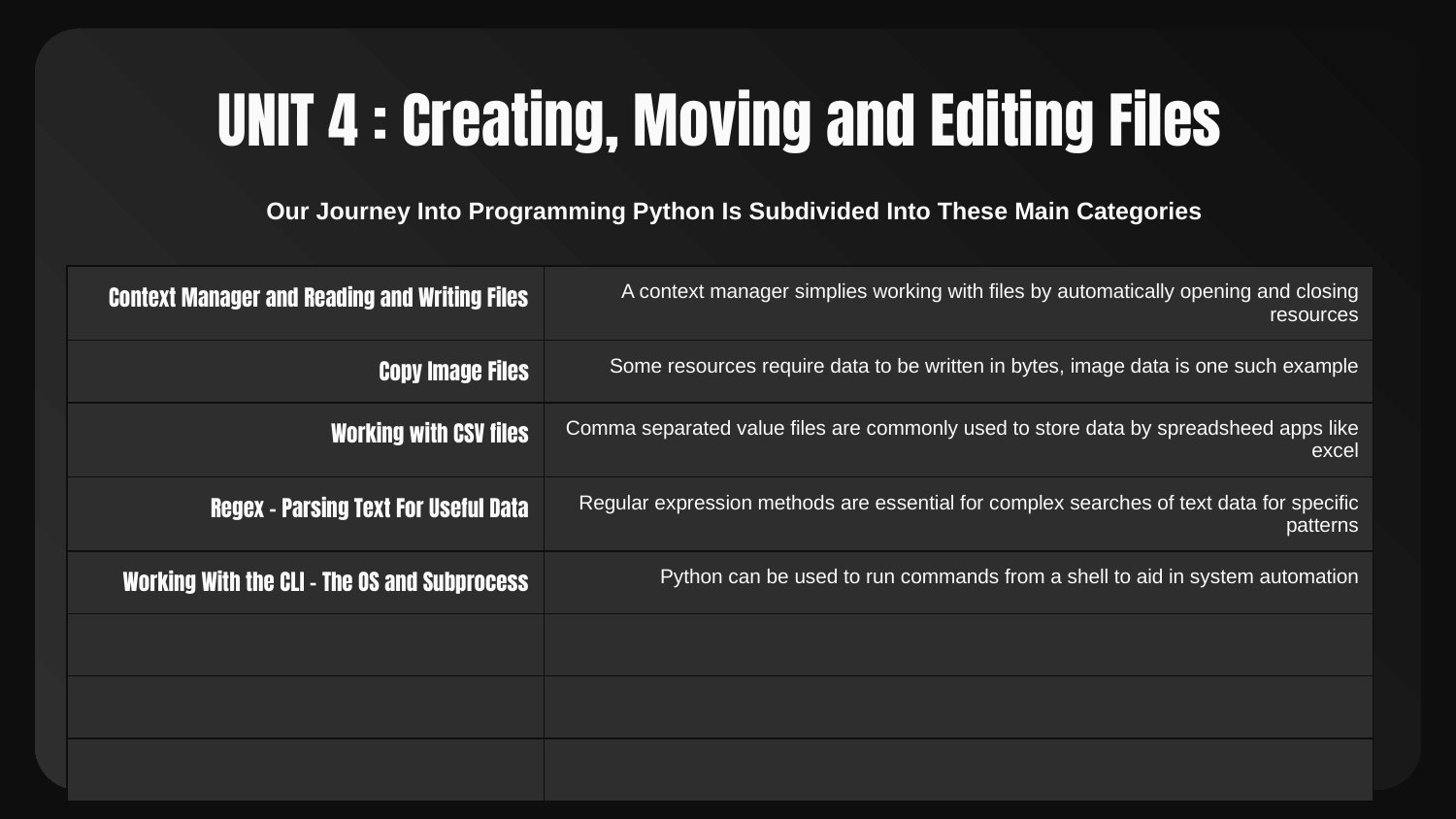

# UNIT 4 : Creating, Moving and Editing Files
Our Journey Into Programming Python Is Subdivided Into These Main Categories
| Context Manager and Reading and Writing Files | A context manager simplies working with files by automatically opening and closing resources |
| --- | --- |
| Copy Image Files | Some resources require data to be written in bytes, image data is one such example |
| Working with CSV files | Comma separated value files are commonly used to store data by spreadsheed apps like excel |
| Regex – Parsing Text For Useful Data | Regular expression methods are essential for complex searches of text data for specific patterns |
| Working With the CLI – The OS and Subprocess | Python can be used to run commands from a shell to aid in system automation |
|  |  |
|  |  |
|  |  |